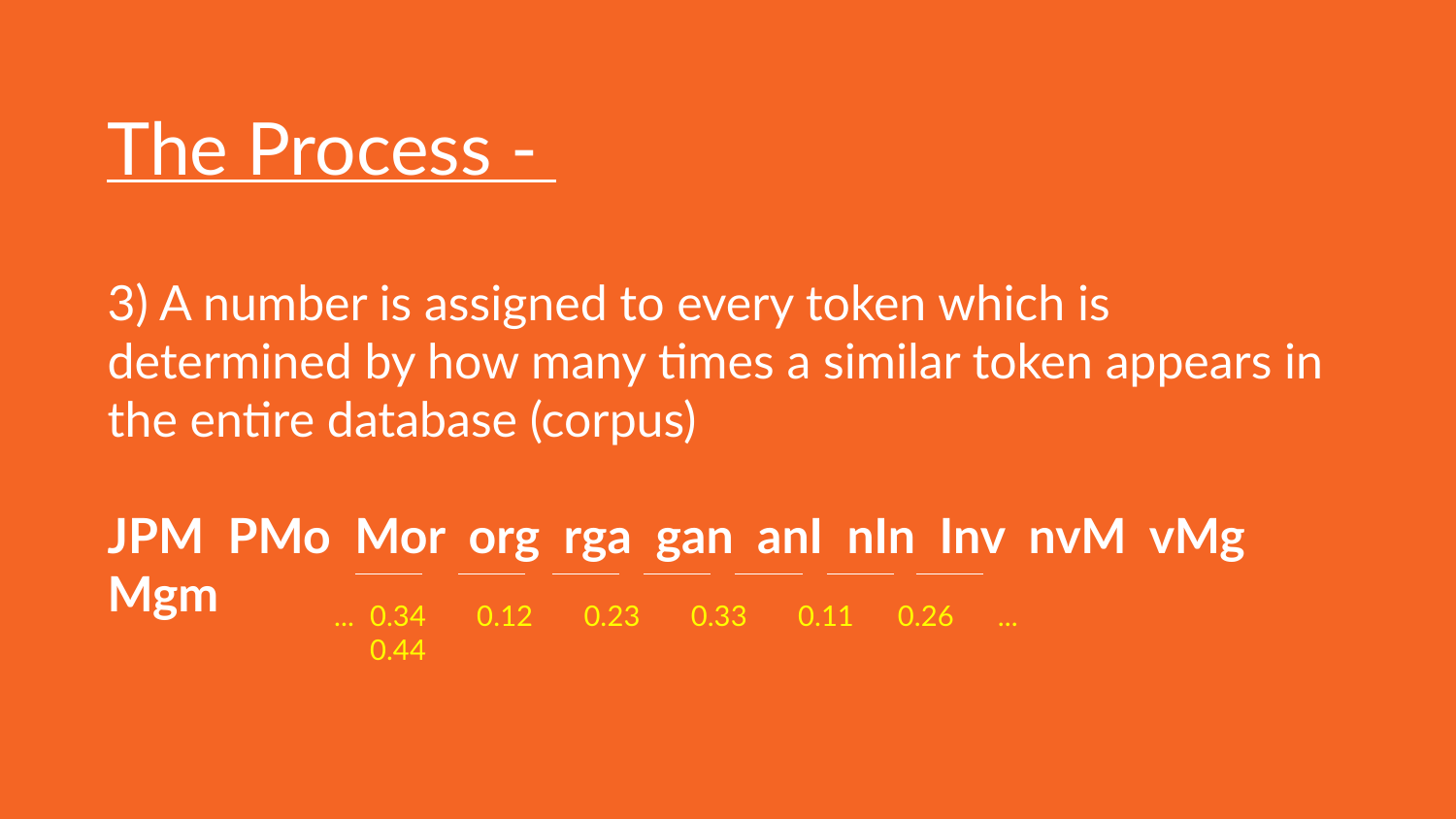

The Process -
3) A number is assigned to every token which is determined by how many times a similar token appears in the entire database (corpus)

JPM  PMo  Mor  org  rga  gan  anI  nIn  Inv  nvM  vMg  Mgm

 ...
0.34       0.12       0.23       0.33       0.11      0.26       0.44
...